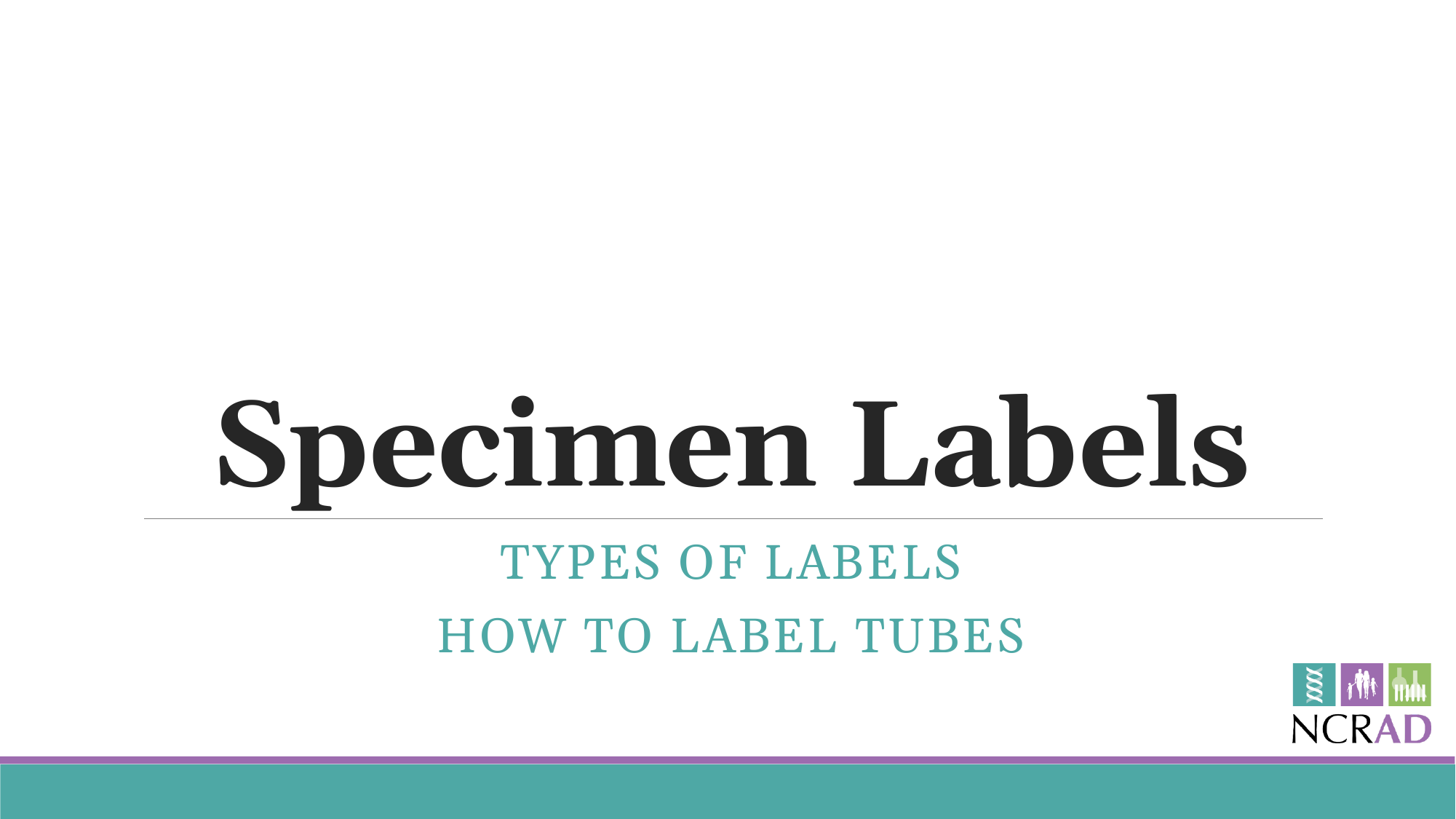

# Specimen Labels
Types of labels
How to label tubes